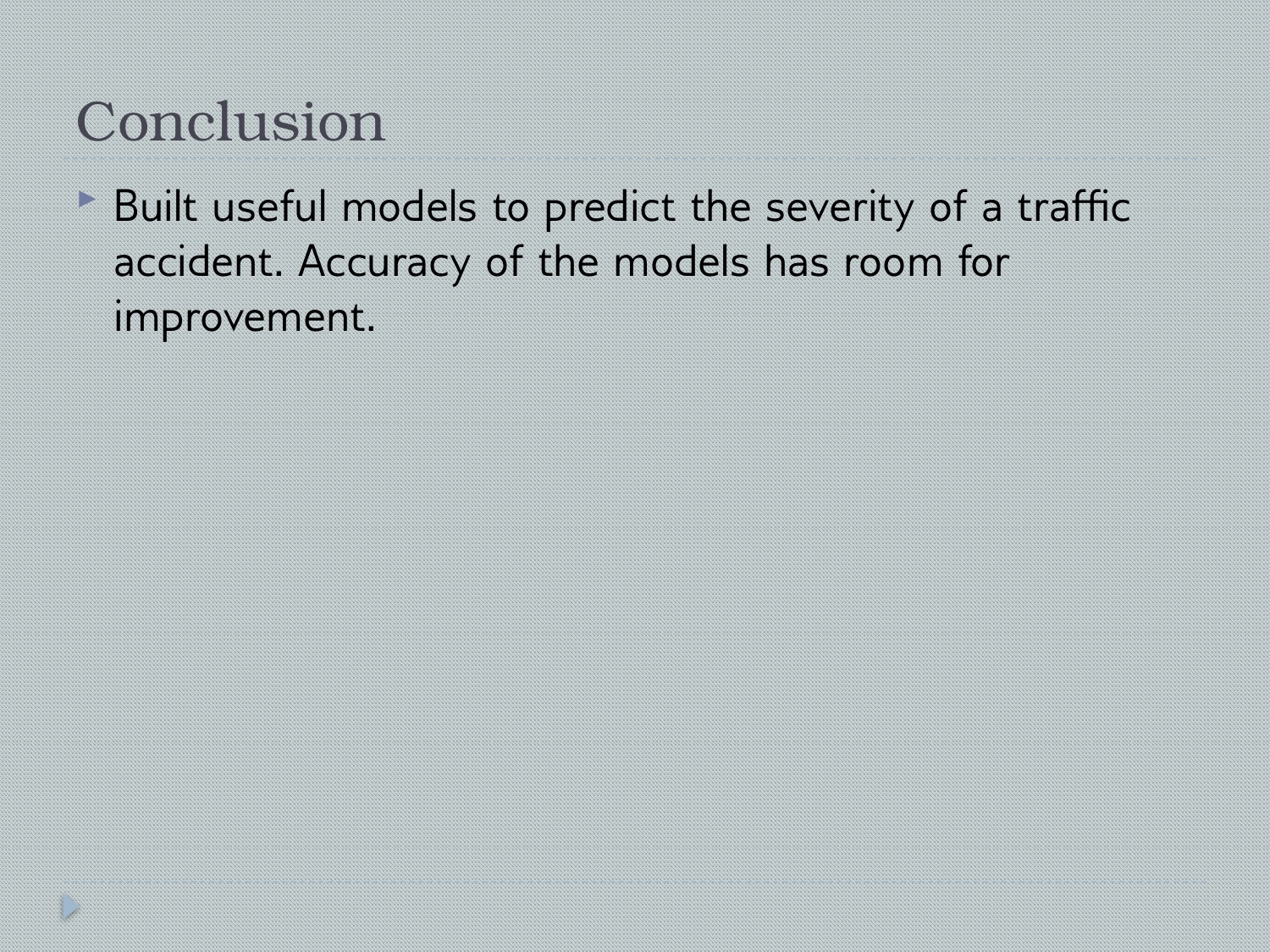

# Conclusion
Built useful models to predict the severity of a traffic accident. Accuracy of the models has room for improvement.